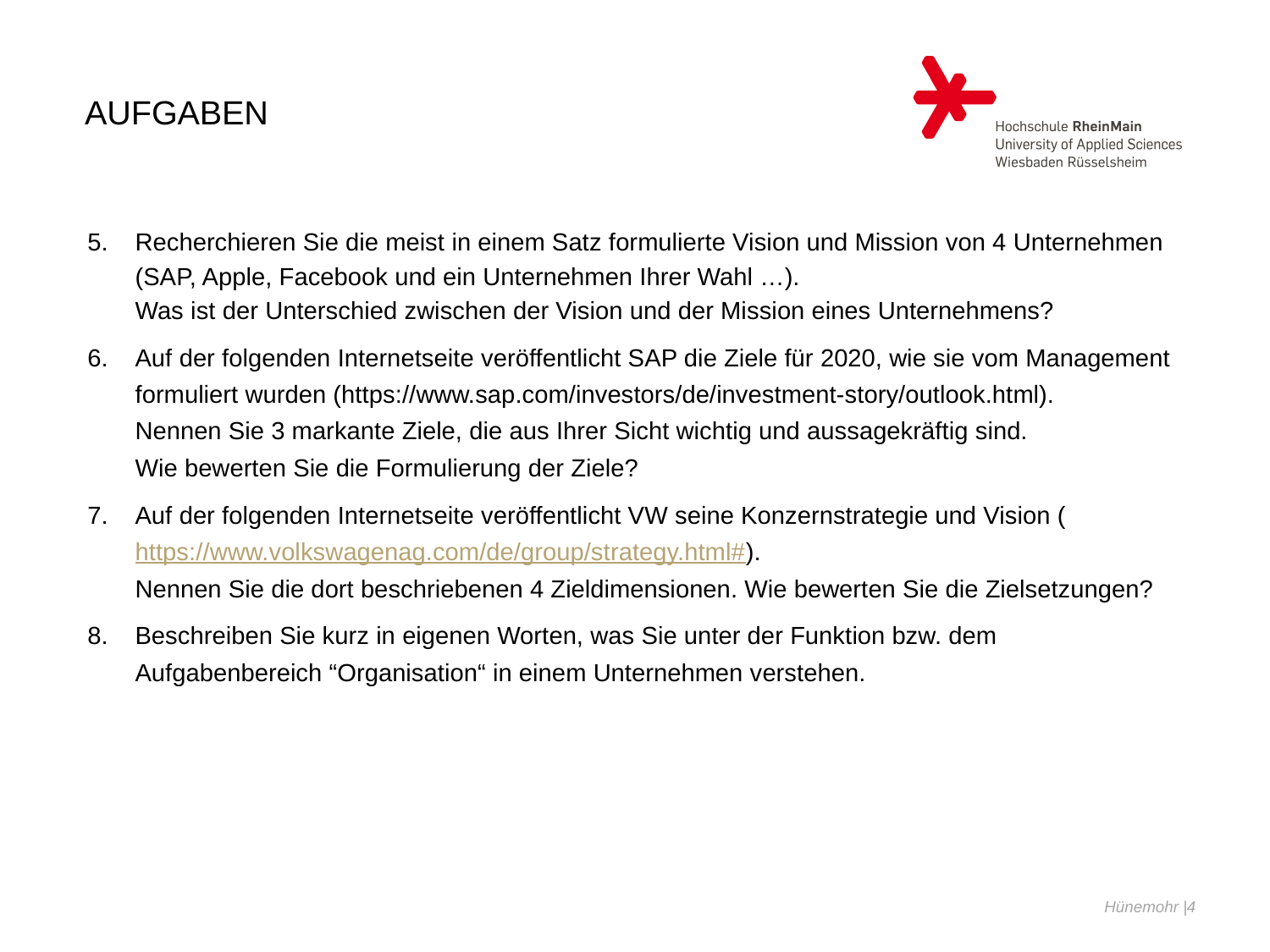

# Aufgaben
Recherchieren Sie die meist in einem Satz formulierte Vision und Mission von 4 Unternehmen (SAP, Apple, Facebook und ein Unternehmen Ihrer Wahl …).
Was ist der Unterschied zwischen der Vision und der Mission eines Unternehmens?
Auf der folgenden Internetseite veröffentlicht SAP die Ziele für 2020, wie sie vom Management formuliert wurden (https://www.sap.com/investors/de/investment-story/outlook.html).
Nennen Sie 3 markante Ziele, die aus Ihrer Sicht wichtig und aussagekräftig sind.
Wie bewerten Sie die Formulierung der Ziele?
Auf der folgenden Internetseite veröffentlicht VW seine Konzernstrategie und Vision (https://www.volkswagenag.com/de/group/strategy.html#).
Nennen Sie die dort beschriebenen 4 Zieldimensionen. Wie bewerten Sie die Zielsetzungen?
Beschreiben Sie kurz in eigenen Worten, was Sie unter der Funktion bzw. dem Aufgabenbereich “Organisation“ in einem Unternehmen verstehen.